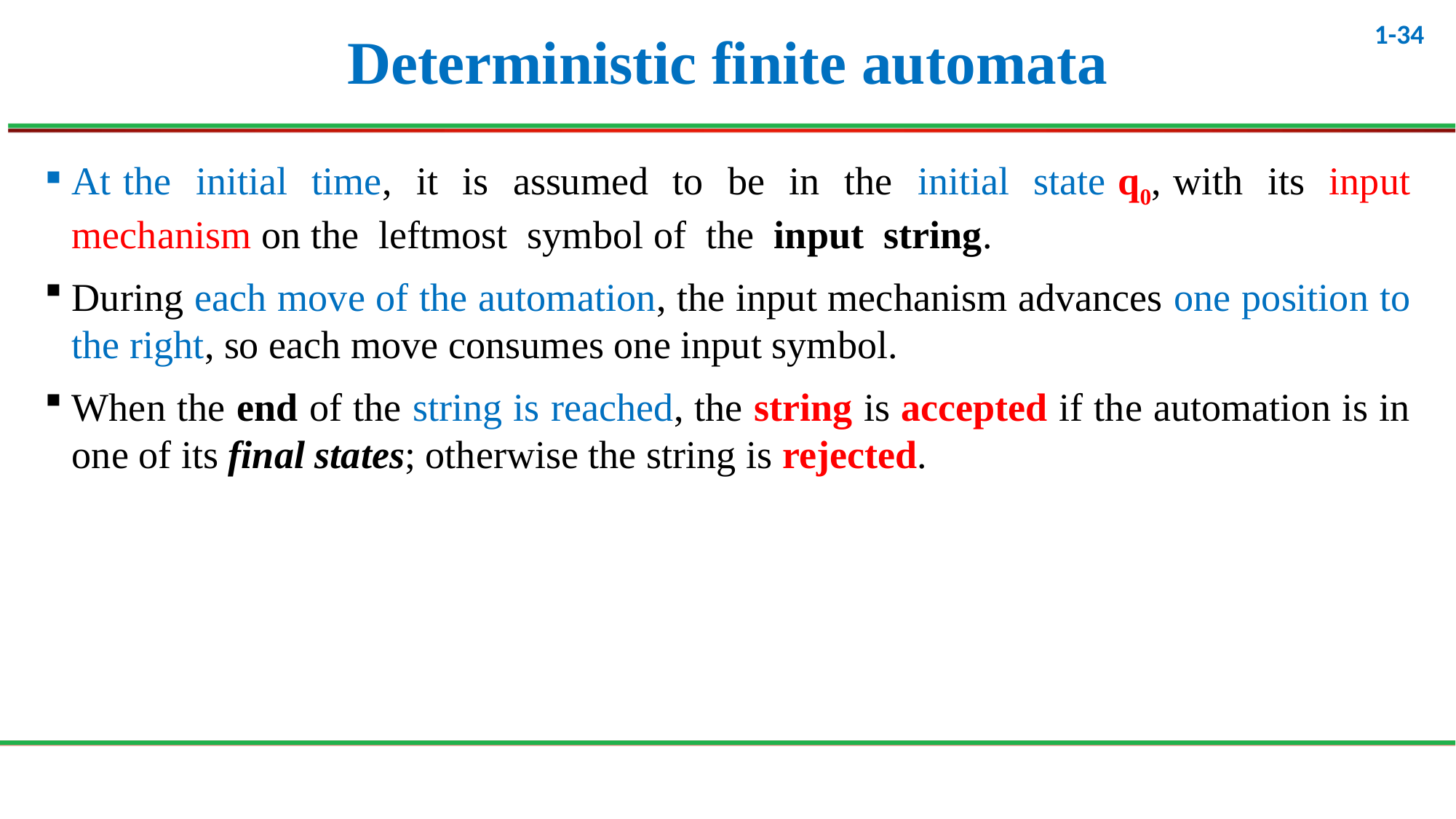

# Deterministic finite automata
At the  initial  time,  it  is  assumed  to  be  in  the  initial  state q0, with  its  input mechanism on the  leftmost  symbol of  the  input  string.
During each move of the automation, the input mechanism advances one position to the right, so each move consumes one input symbol.
When the end of the string is reached, the string is accepted if the automation is in one of its final states; otherwise the string is rejected.